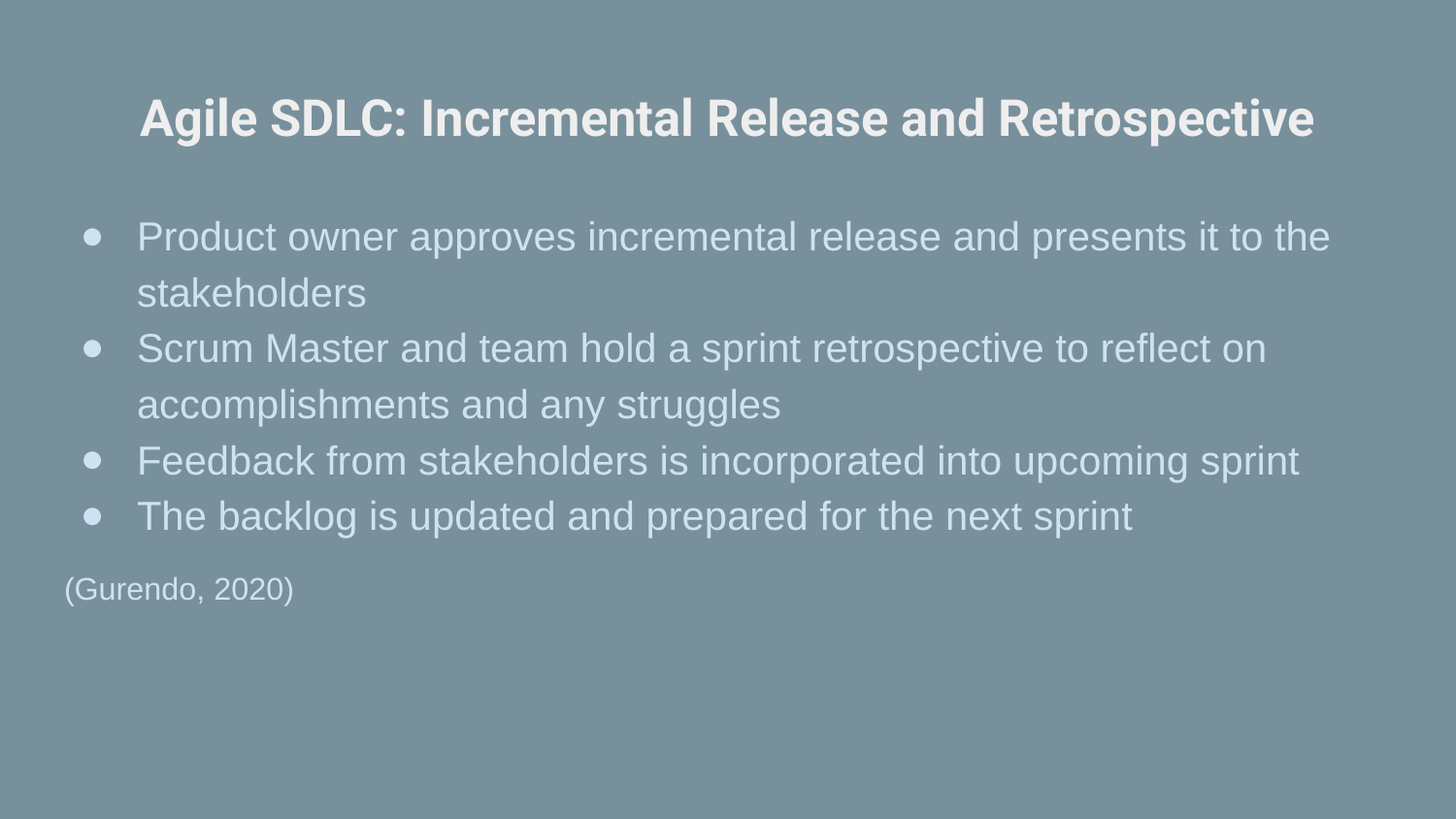

# Agile SDLC: Incremental Release and Retrospective
Product owner approves incremental release and presents it to the stakeholders
Scrum Master and team hold a sprint retrospective to reflect on accomplishments and any struggles
Feedback from stakeholders is incorporated into upcoming sprint
The backlog is updated and prepared for the next sprint
(Gurendo, 2020)